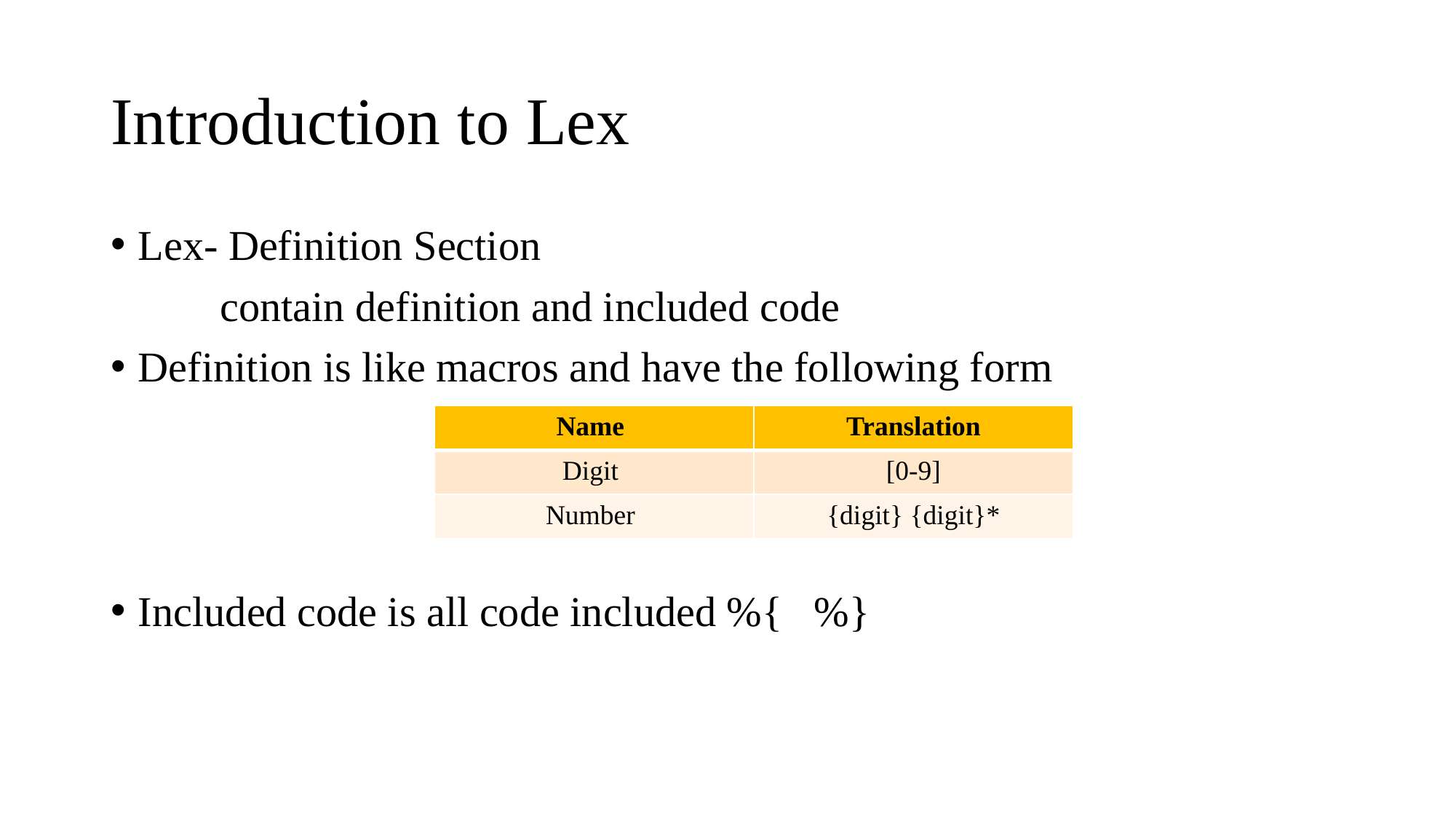

# Introduction to Lex
Lex- Definition Section
	contain definition and included code
Definition is like macros and have the following form

Included code is all code included %{   %}

| Name | Translation |
| --- | --- |
| Digit | [0-9] |
| Number | {digit} {digit}\* |